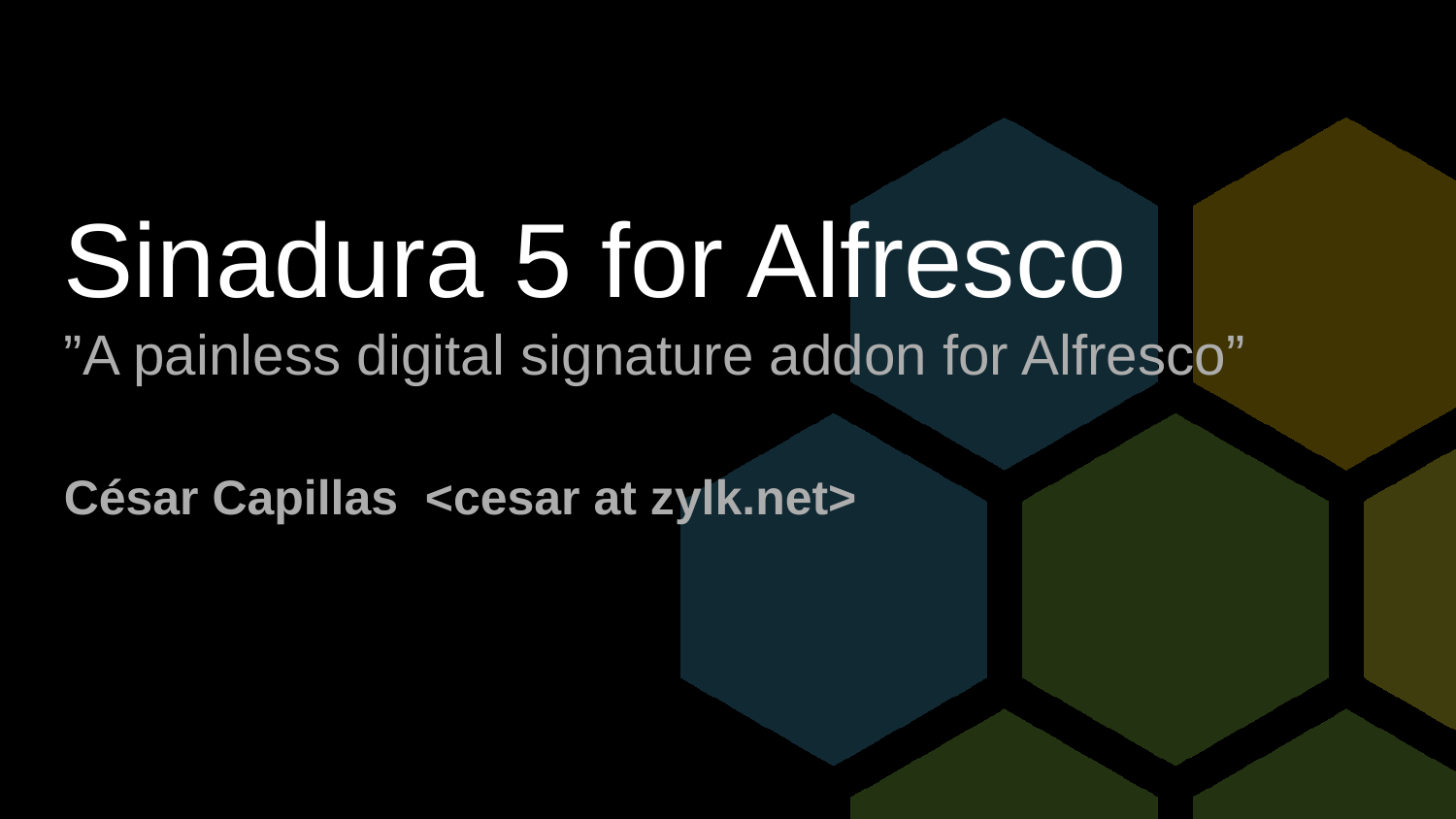

Sinadura 5 for Alfresco
”A painless digital signature addon for Alfresco”

César Capillas  <cesar at zylk.net>